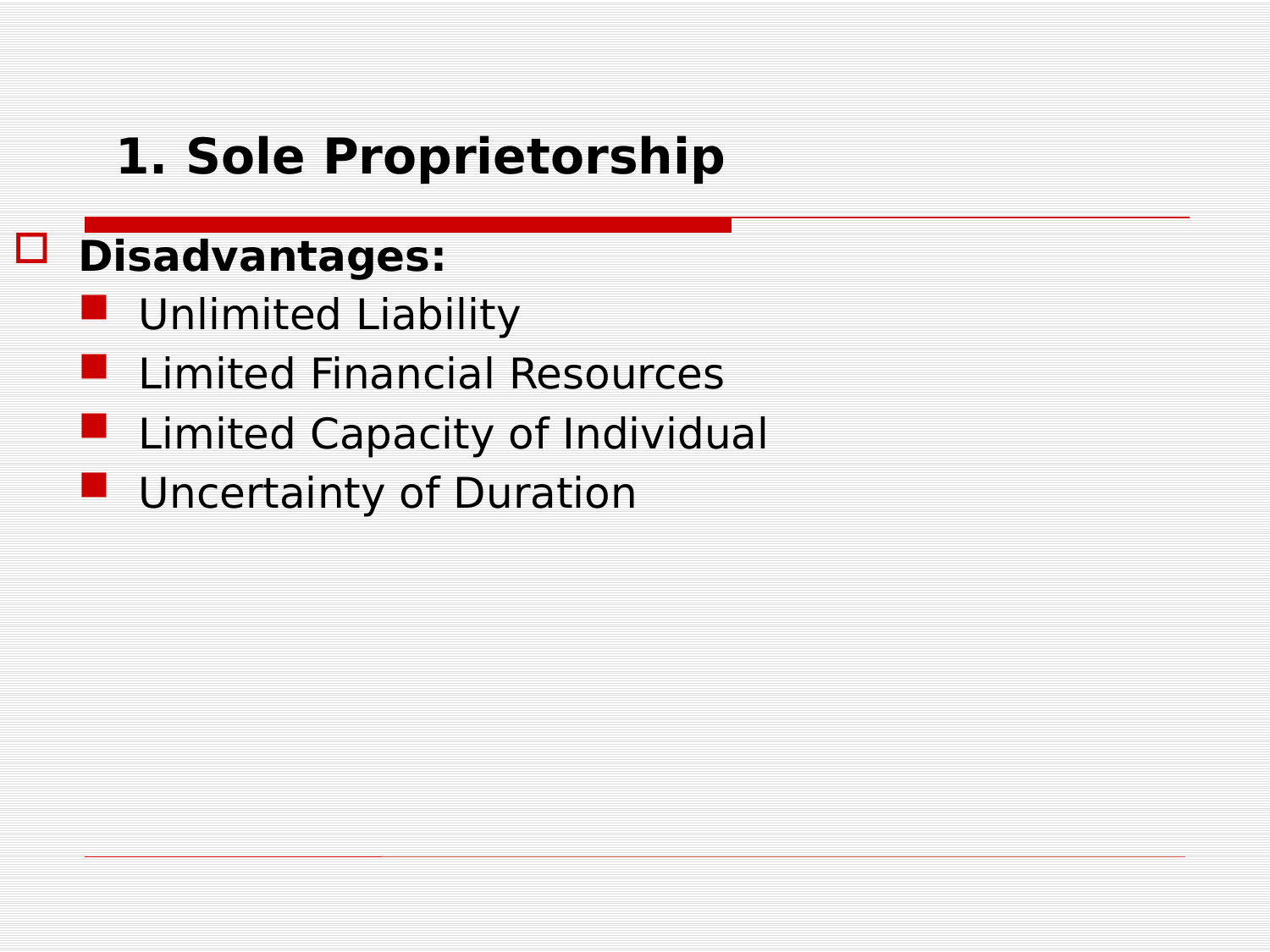

# 1. Sole Proprietorship
Disadvantages:
Unlimited Liability
Limited Financial Resources
Limited Capacity of Individual
Uncertainty of Duration